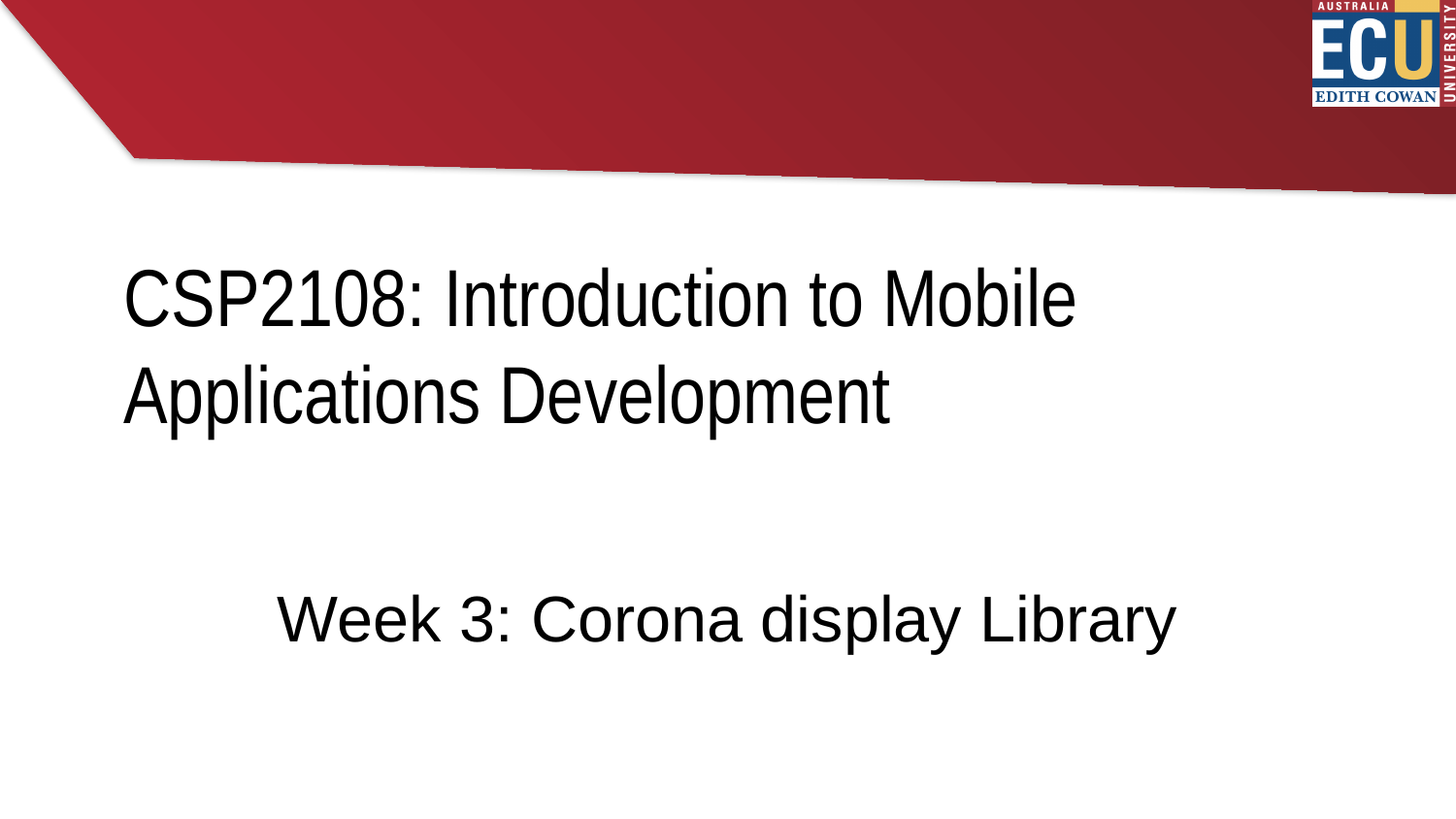

# CSP2108: Introduction to Mobile Applications Development
Week 3: Corona display Library